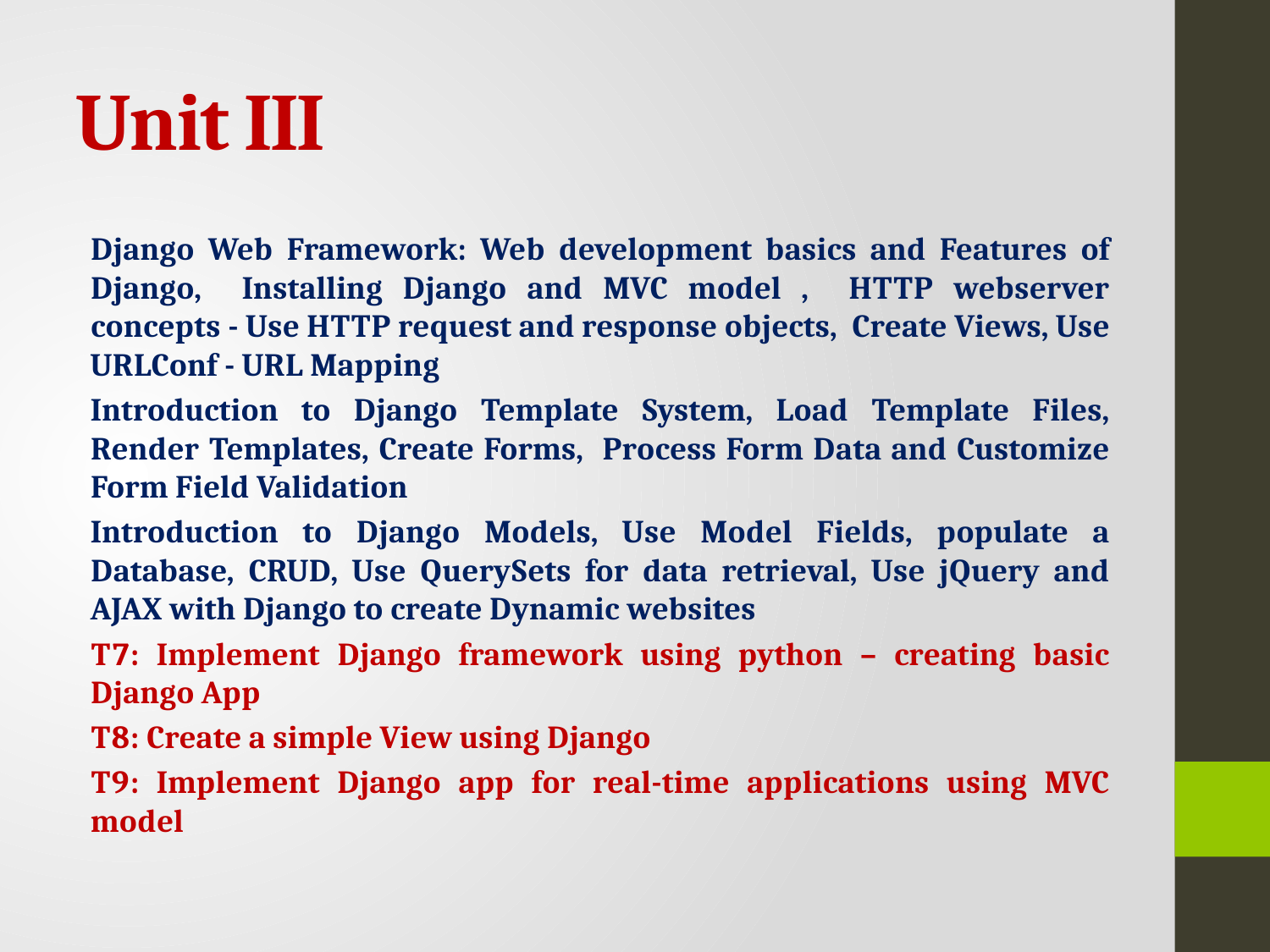

# Unit III
Django Web Framework: Web development basics and Features of Django,  Installing Django and MVC model ,  HTTP webserver concepts - Use HTTP request and response objects,  Create Views, Use URLConf - URL Mapping
Introduction to Django Template System, Load Template Files, Render Templates, Create Forms,  Process Form Data and Customize Form Field Validation
Introduction to Django Models, Use Model Fields, populate a Database, CRUD, Use QuerySets for data retrieval, Use jQuery and AJAX with Django to create Dynamic websites
T7: Implement Django framework using python – creating basic Django App
T8: Create a simple View using Django
T9: Implement Django app for real-time applications using MVC model